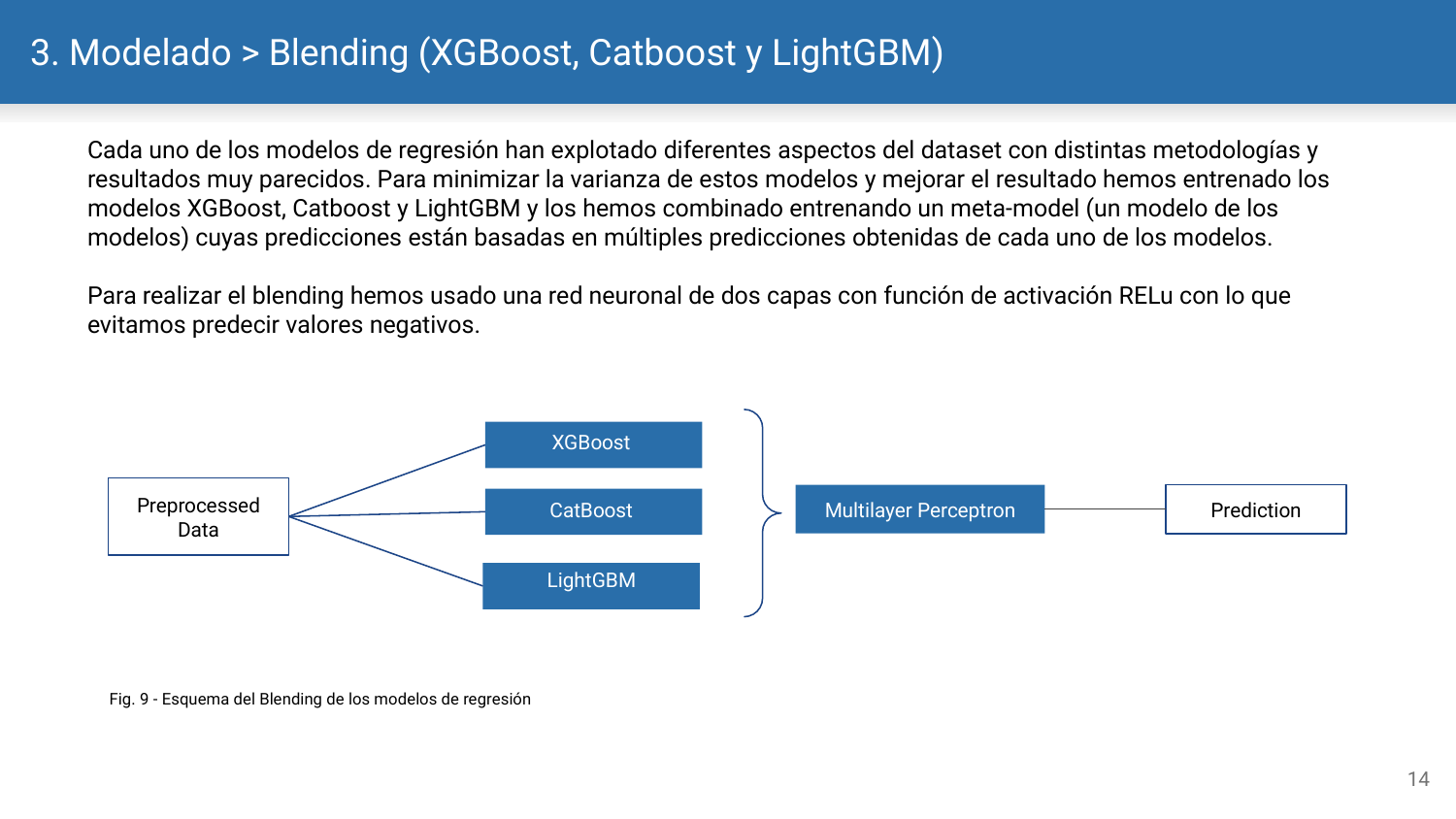

# 3. Modelado > Blending (XGBoost, Catboost y LightGBM)
Cada uno de los modelos de regresión han explotado diferentes aspectos del dataset con distintas metodologías y resultados muy parecidos. Para minimizar la varianza de estos modelos y mejorar el resultado hemos entrenado los modelos XGBoost, Catboost y LightGBM y los hemos combinado entrenando un meta-model (un modelo de los modelos) cuyas predicciones están basadas en múltiples predicciones obtenidas de cada uno de los modelos.

Para realizar el blending hemos usado una red neuronal de dos capas con función de activación RELu con lo que evitamos predecir valores negativos.

XGBoost

Preprocessed Data
CatBoost
Prediction
Multilayer Perceptron

LightGBM

Fig. 9 - Esquema del Blending de los modelos de regresión
14